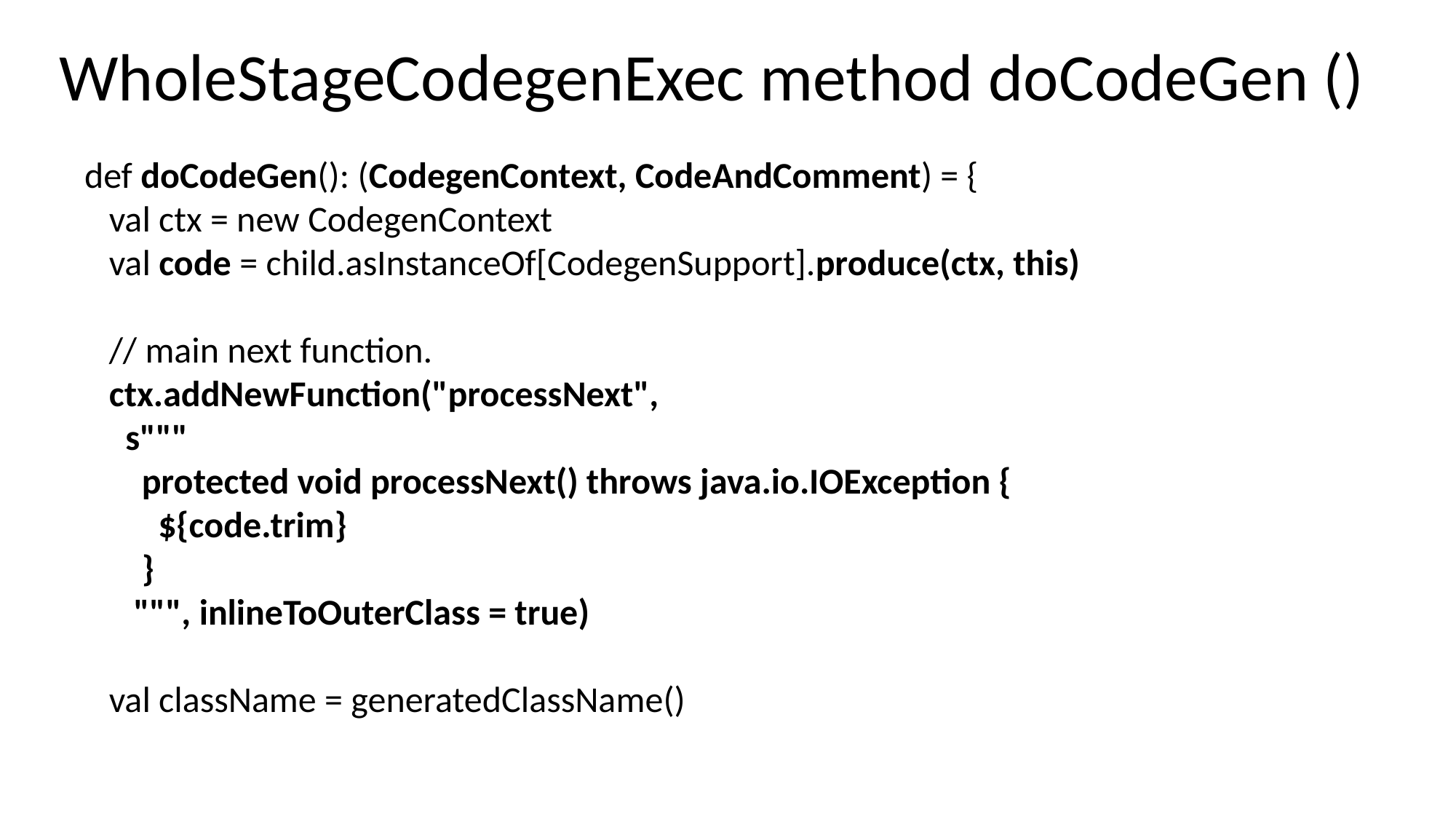

WholeStageCodegenExec method doCodeGen ()
 def doCodeGen(): (CodegenContext, CodeAndComment) = {
    val ctx = new CodegenContext
    val code = child.asInstanceOf[CodegenSupport].produce(ctx, this)

    // main next function.
    ctx.addNewFunction("processNext",
      s"""
        protected void processNext() throws java.io.IOException {
          ${code.trim}
        }
       """, inlineToOuterClass = true)

    val className = generatedClassName()